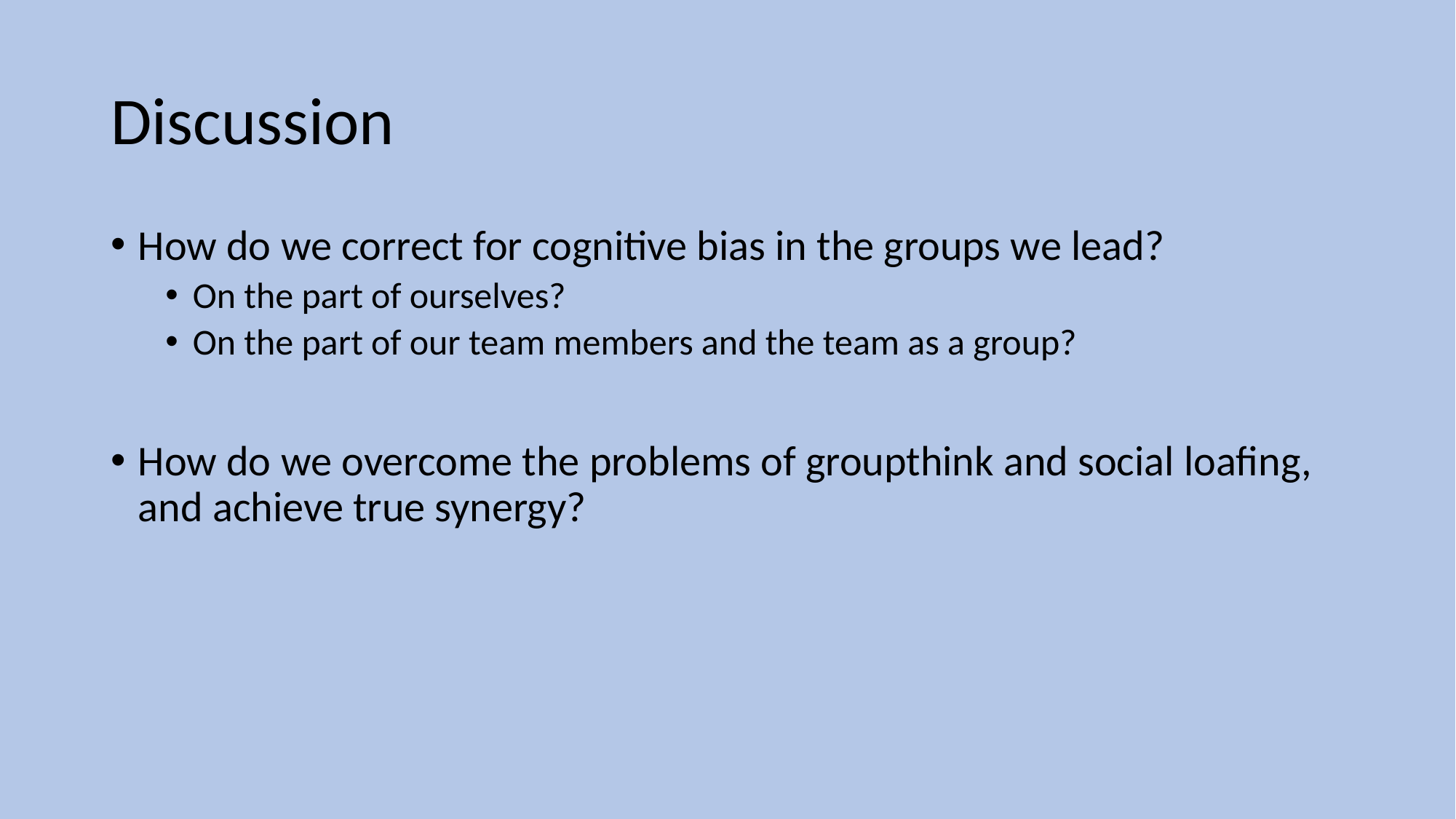

# Discussion
How do we correct for cognitive bias in the groups we lead?
On the part of ourselves?
On the part of our team members and the team as a group?

How do we overcome the problems of groupthink and social loafing, and achieve true synergy?